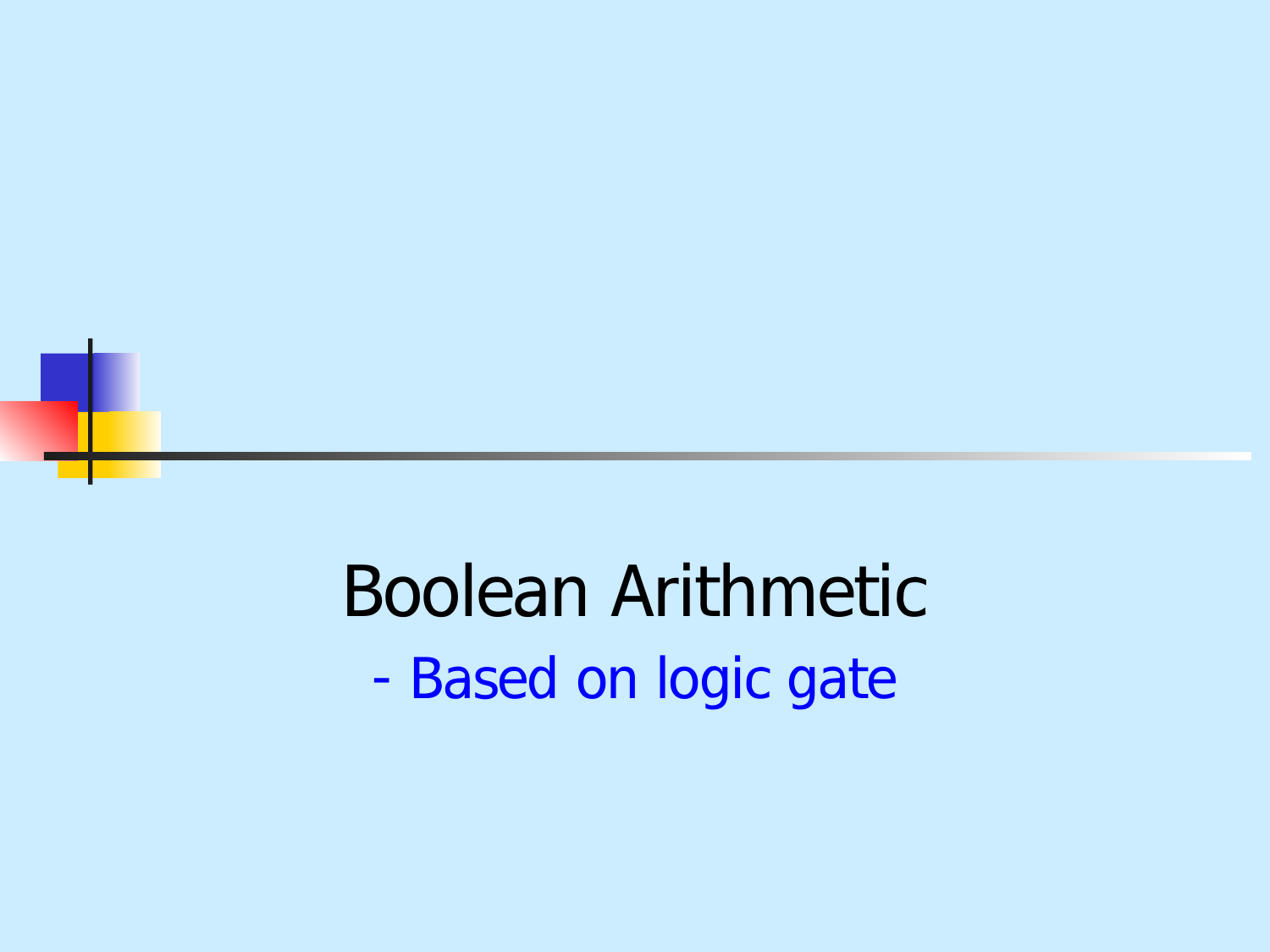

Boolean Arithmetic
- Based on logic gate